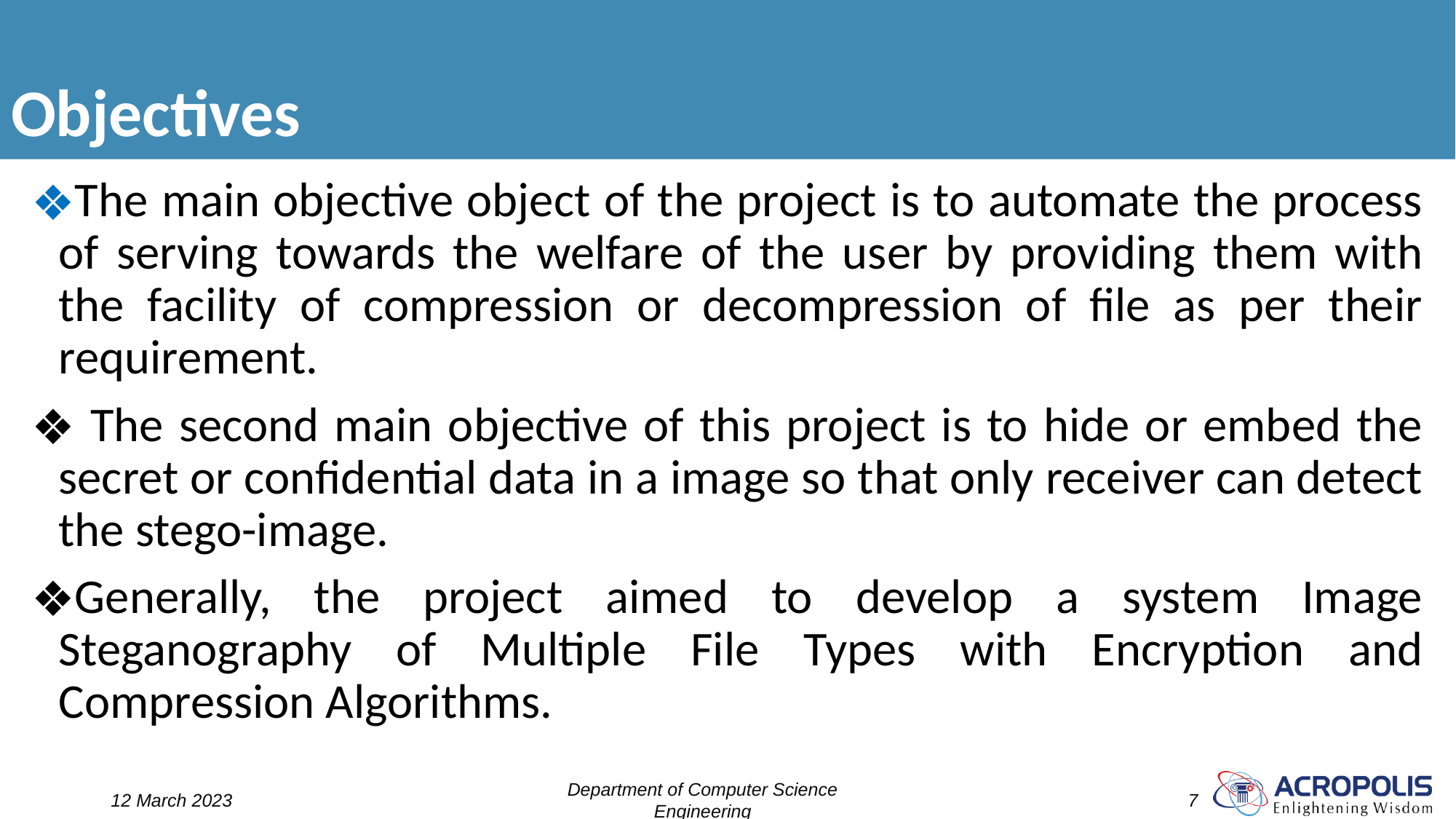

# Objectives
The main objective object of the project is to automate the process of serving towards the welfare of the user by providing them with the facility of compression or decompression of file as per their requirement.
 The second main objective of this project is to hide or embed the secret or confidential data in a image so that only receiver can detect the stego-image.
Generally, the project aimed to develop a system Image Steganography of Multiple File Types with Encryption and Compression Algorithms.
12 March 2023
Department of Computer Science Engineering
7